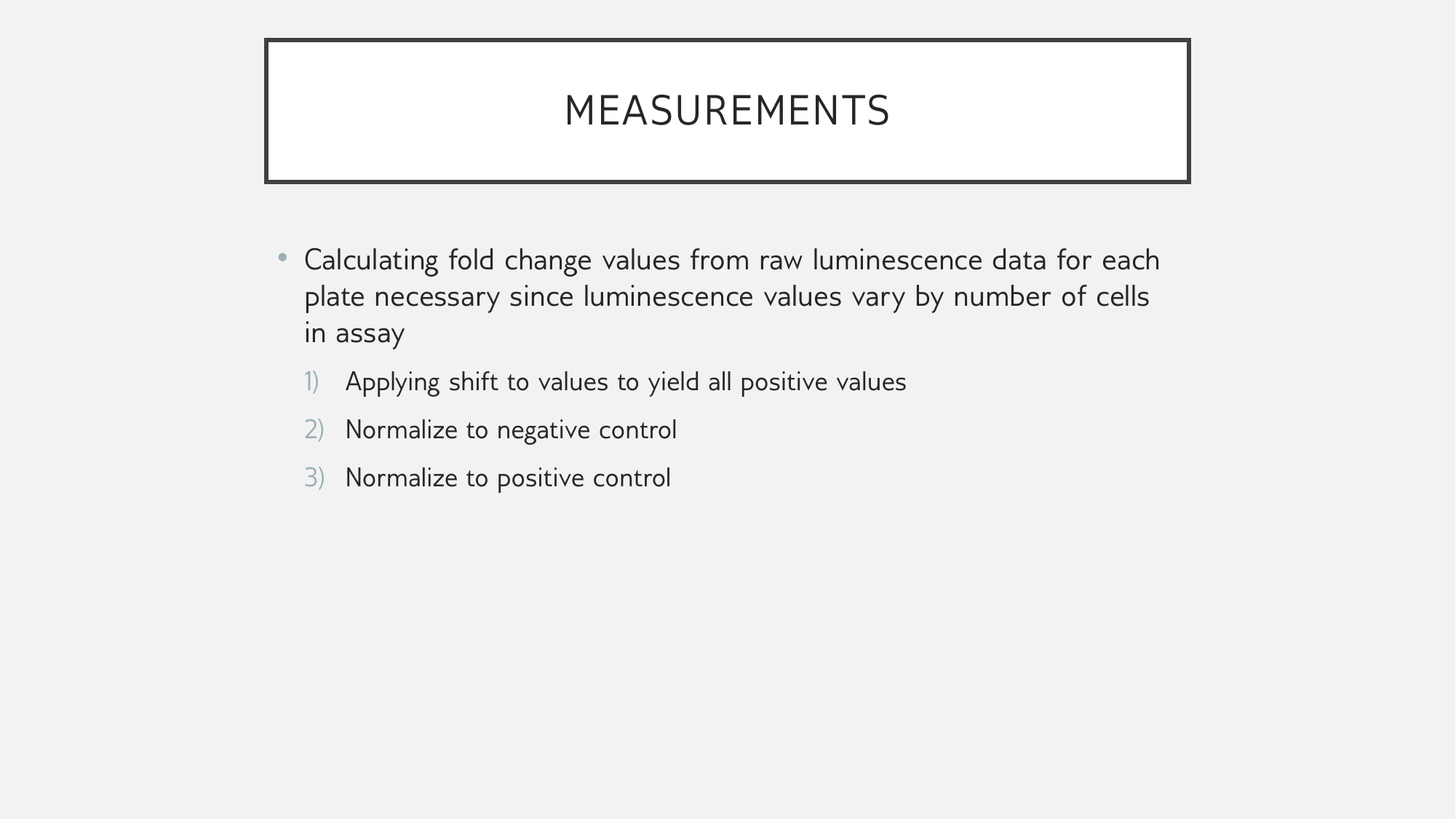

# Measurements
Calculating fold change values from raw luminescence data for each plate necessary since luminescence values vary by number of cells in assay
Applying shift to values to yield all positive values
Normalize to negative control
Normalize to positive control